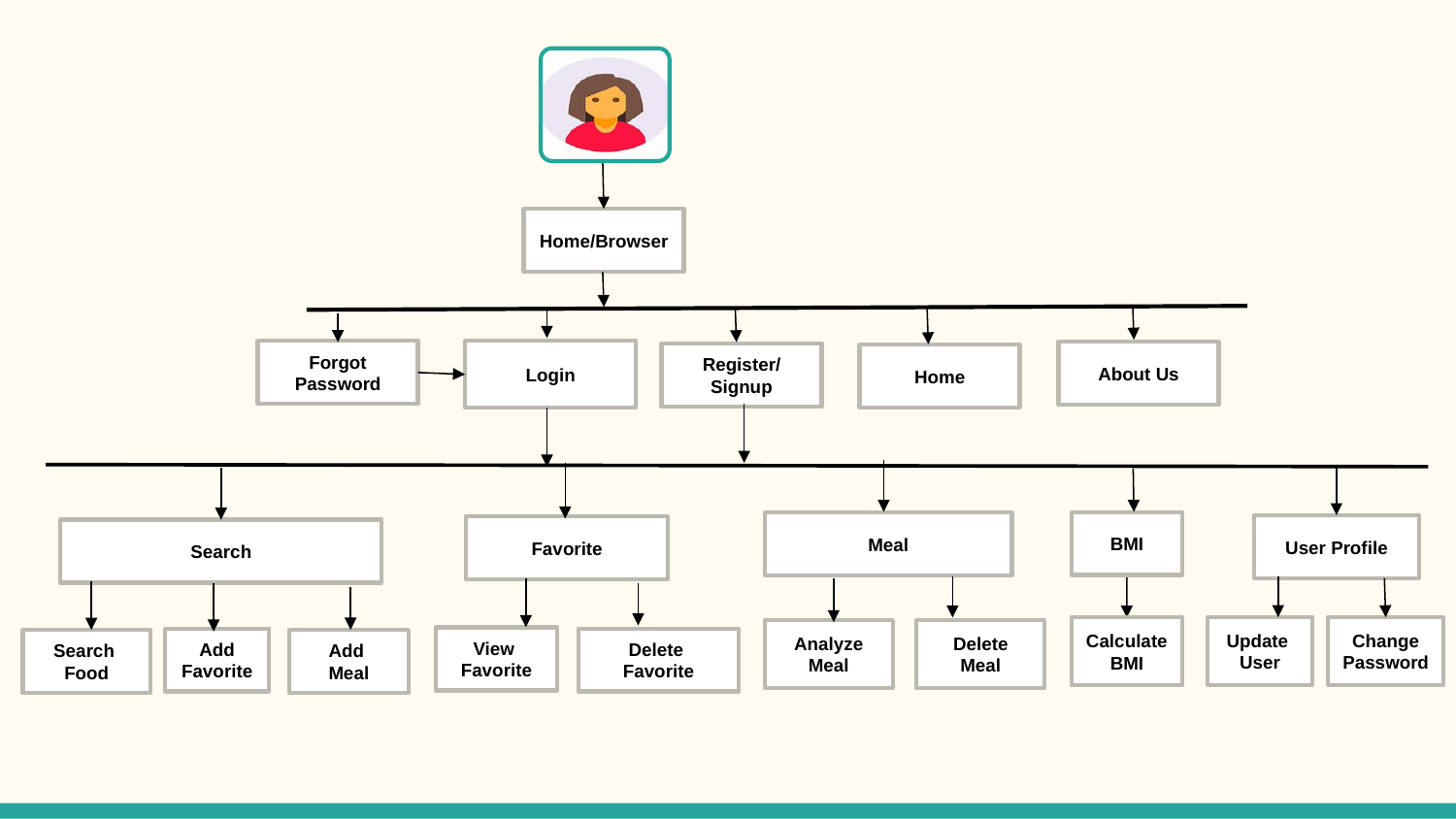

Home/Browser
Forgot Password
Login
About Us
Register/
Signup
Home
BMI
Meal
User Profile
Favorite
Search
Update
User
Change Password
Calculate
BMI
Delete Meal
Analyze Meal
View
Favorite
Add Favorite
Delete
Favorite
Add
Meal
Search
Food
10